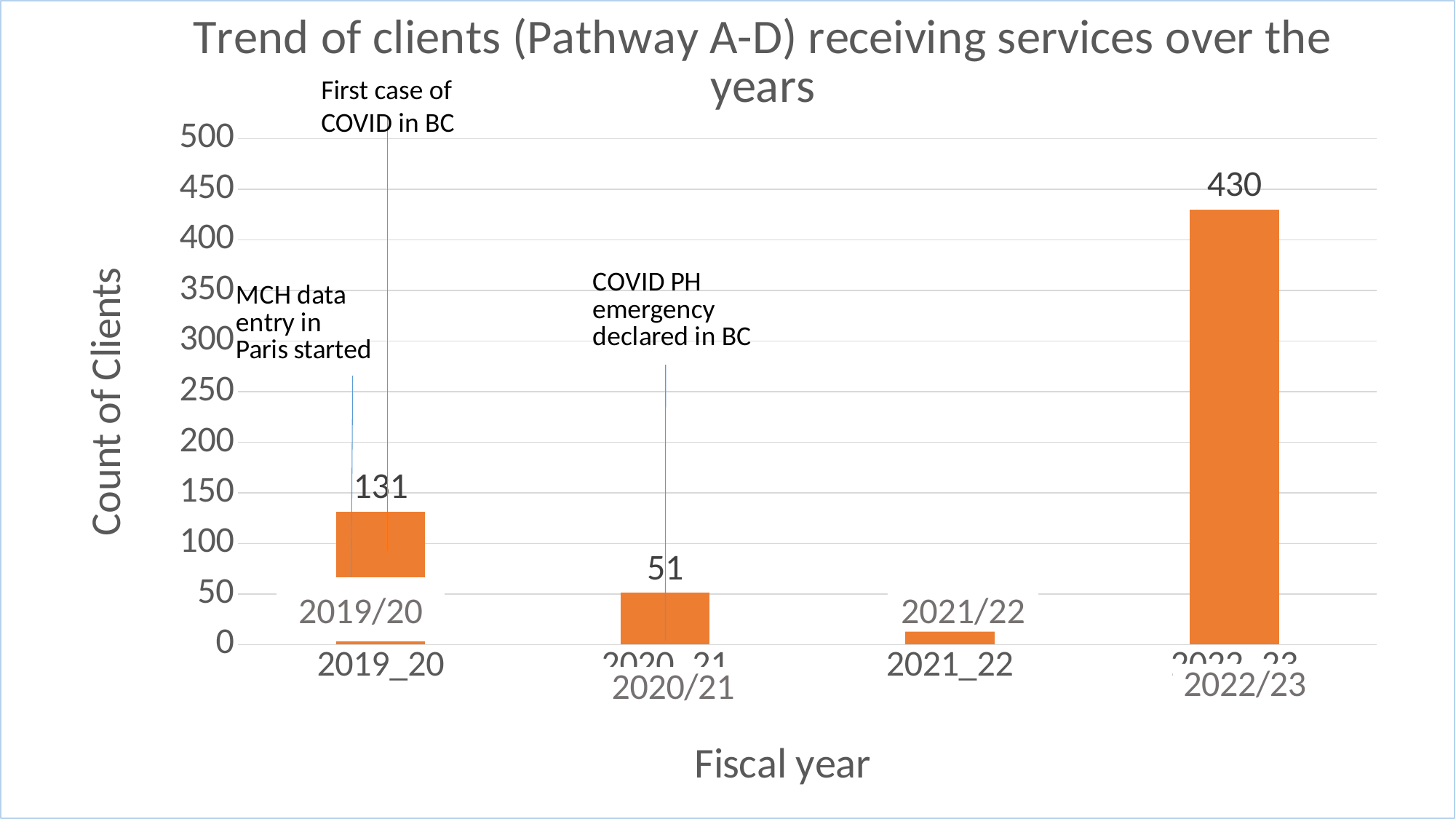

### Chart: Trend of clients (Pathway A-D) receiving services over the years

| Category |  |
|---|---|
| 2019_20 | 131.0 |
| 2020_21 | 51.0 |
| 2021_22 | 16.0 |
| 2022_23 | 430.0 |
First case of COVID in BC
2019/20
2021/22